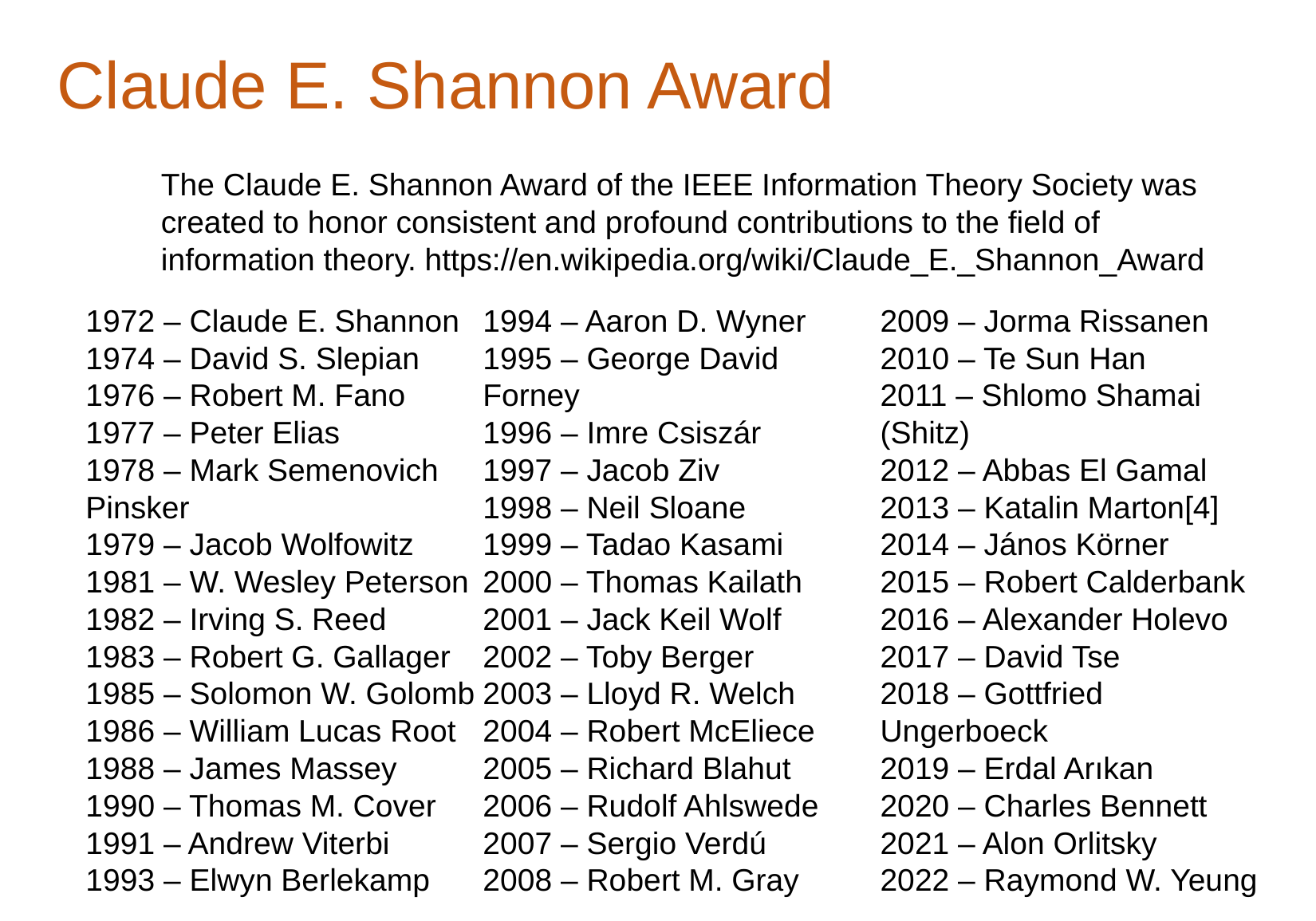

Claude E. Shannon Award
The Claude E. Shannon Award of the IEEE Information Theory Society was created to honor consistent and profound contributions to the field of information theory. https://en.wikipedia.org/wiki/Claude_E._Shannon_Award
1972 – Claude E. Shannon
1974 – David S. Slepian
1976 – Robert M. Fano
1977 – Peter Elias
1978 – Mark Semenovich Pinsker
1979 – Jacob Wolfowitz
1981 – W. Wesley Peterson
1982 – Irving S. Reed
1983 – Robert G. Gallager
1985 – Solomon W. Golomb
1986 – William Lucas Root
1988 – James Massey
1990 – Thomas M. Cover
1991 – Andrew Viterbi
1993 – Elwyn Berlekamp
1994 – Aaron D. Wyner
1995 – George David Forney
1996 – Imre Csiszár
1997 – Jacob Ziv
1998 – Neil Sloane
1999 – Tadao Kasami
2000 – Thomas Kailath
2001 – Jack Keil Wolf
2002 – Toby Berger
2003 – Lloyd R. Welch
2004 – Robert McEliece
2005 – Richard Blahut
2006 – Rudolf Ahlswede
2007 – Sergio Verdú
2008 – Robert M. Gray
2009 – Jorma Rissanen
2010 – Te Sun Han
2011 – Shlomo Shamai (Shitz)
2012 – Abbas El Gamal
2013 – Katalin Marton[4]
2014 – János Körner
2015 – Robert Calderbank
2016 – Alexander Holevo
2017 – David Tse
2018 – Gottfried Ungerboeck
2019 – Erdal Arıkan
2020 – Charles Bennett
2021 – Alon Orlitsky
2022 – Raymond W. Yeung